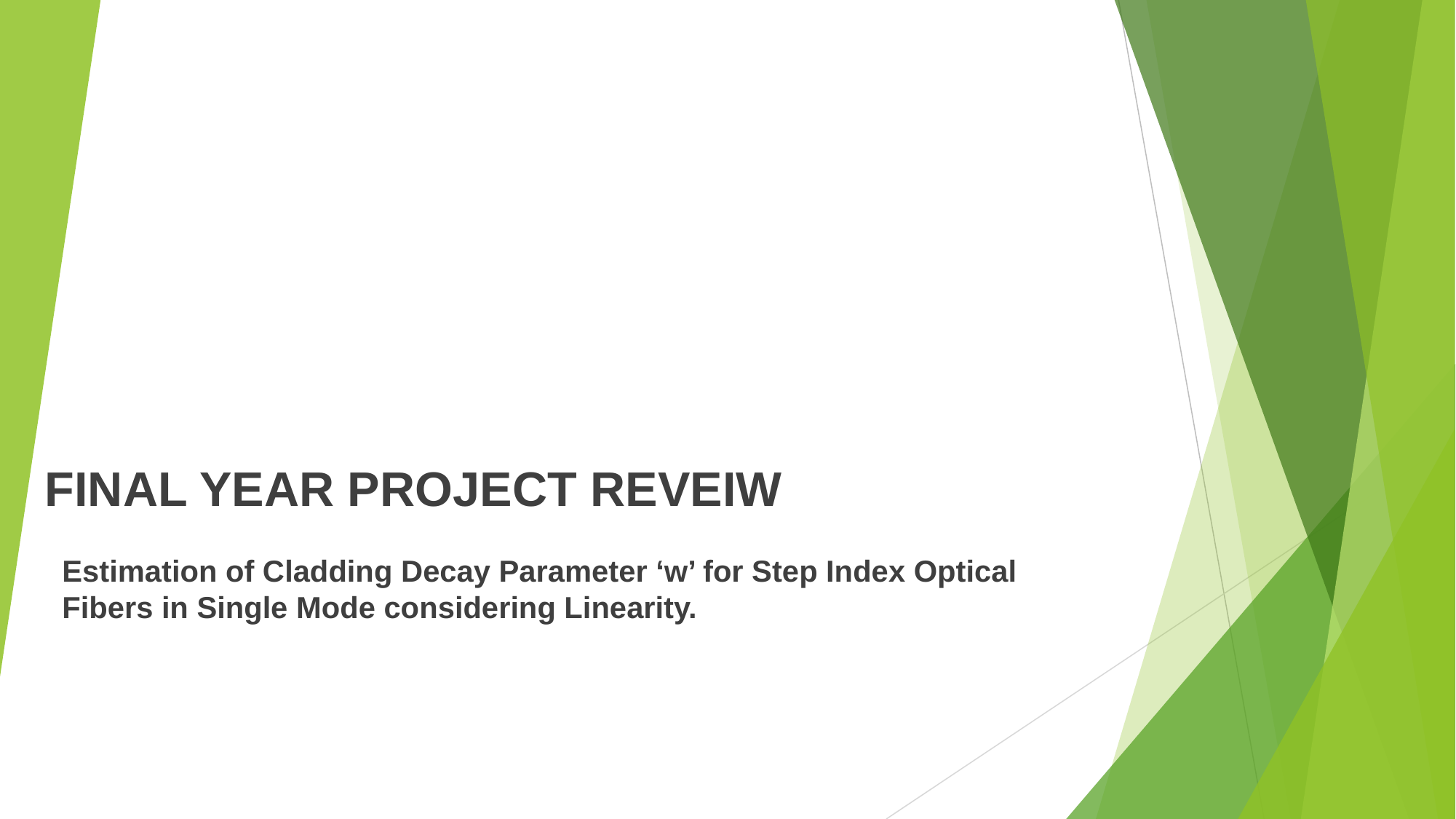

FINAL YEAR PROJECT REVEIW
Estimation of Cladding Decay Parameter ‘w’ for Step Index Optical Fibers in Single Mode considering Linearity.